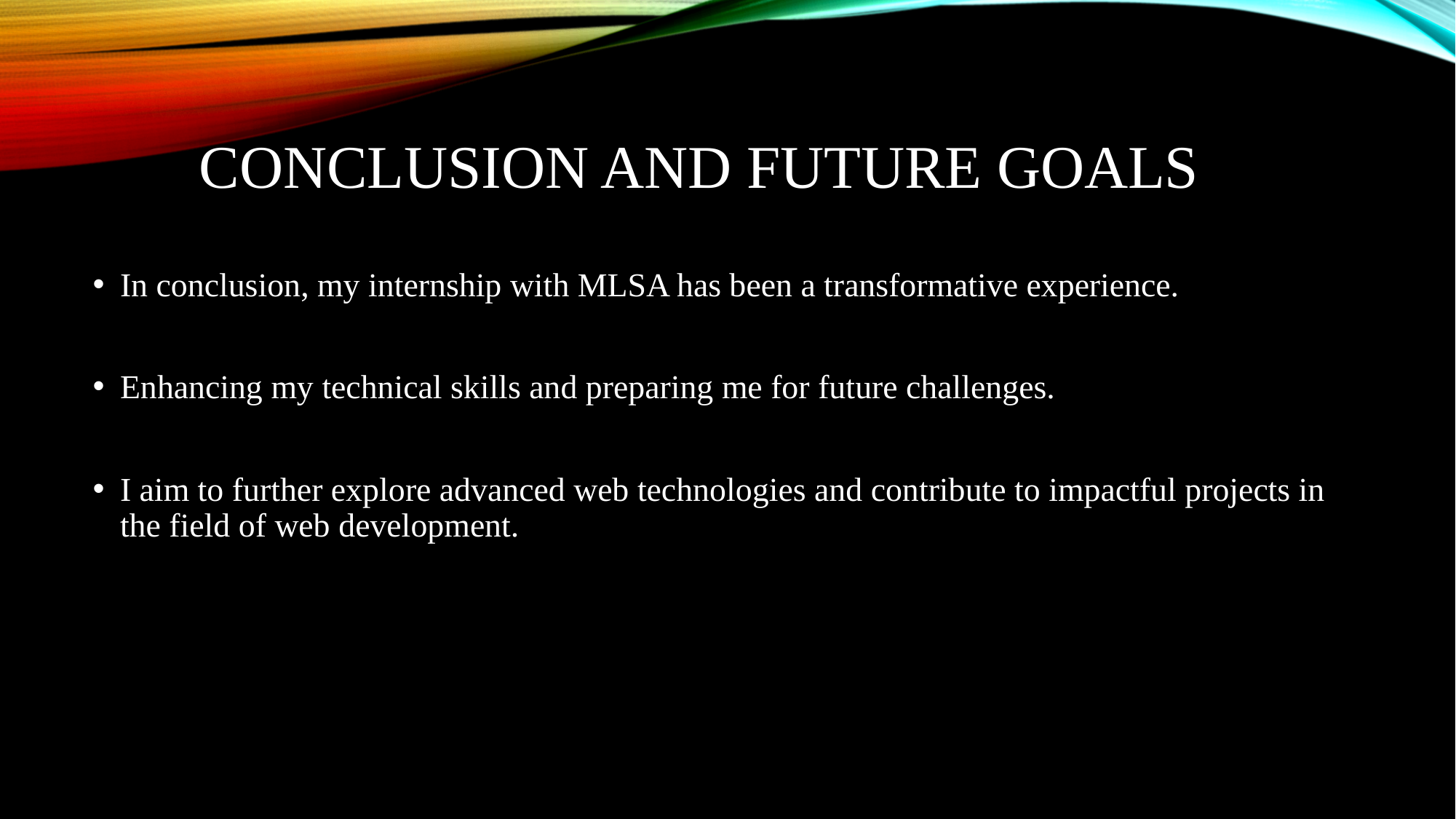

# Conclusion and Future Goals
In conclusion, my internship with MLSA has been a transformative experience.

Enhancing my technical skills and preparing me for future challenges.

I aim to further explore advanced web technologies and contribute to impactful projects in the field of web development.